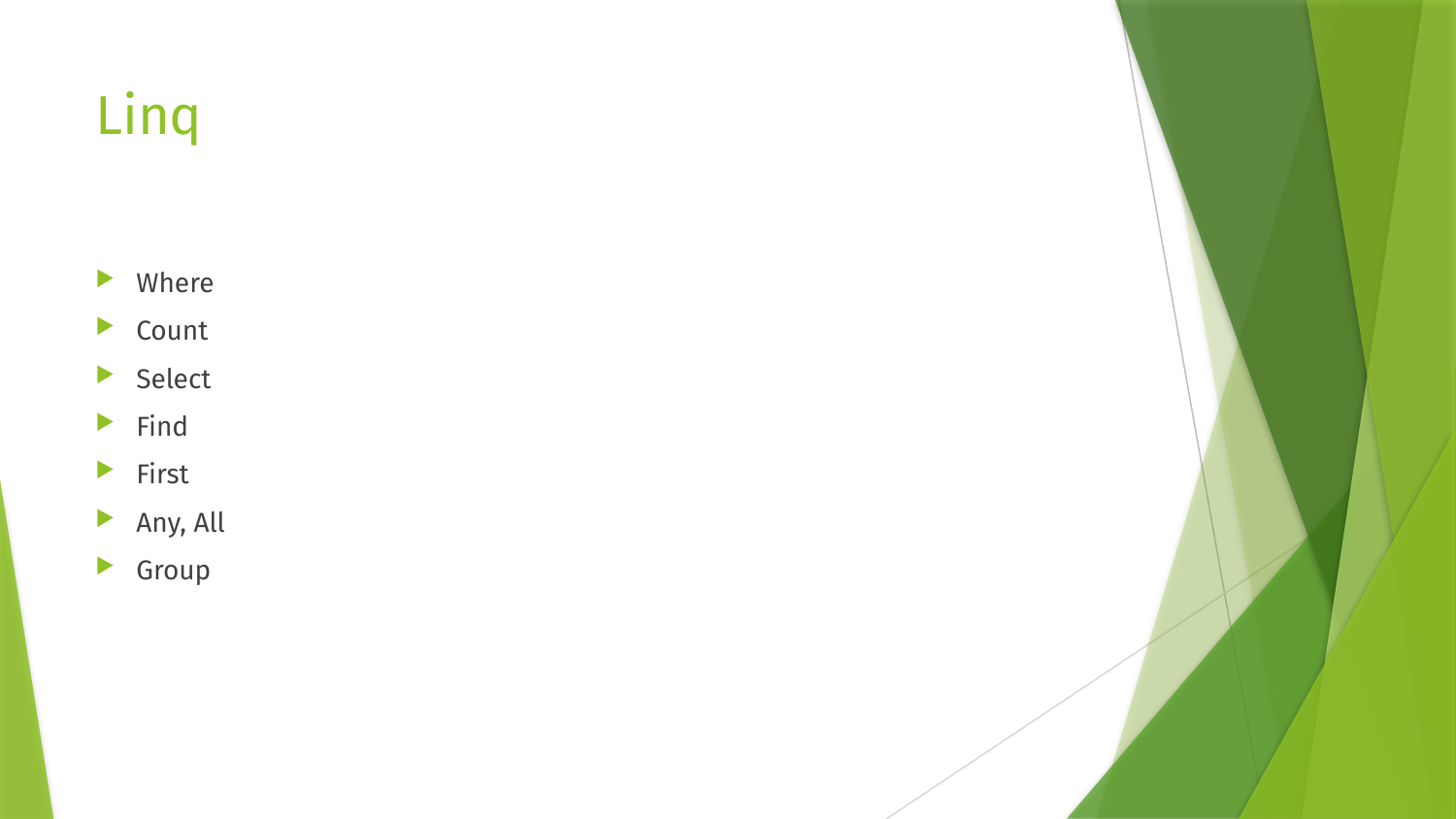

# Linq
Where
Count
Select
Find
First
Any, All
Group